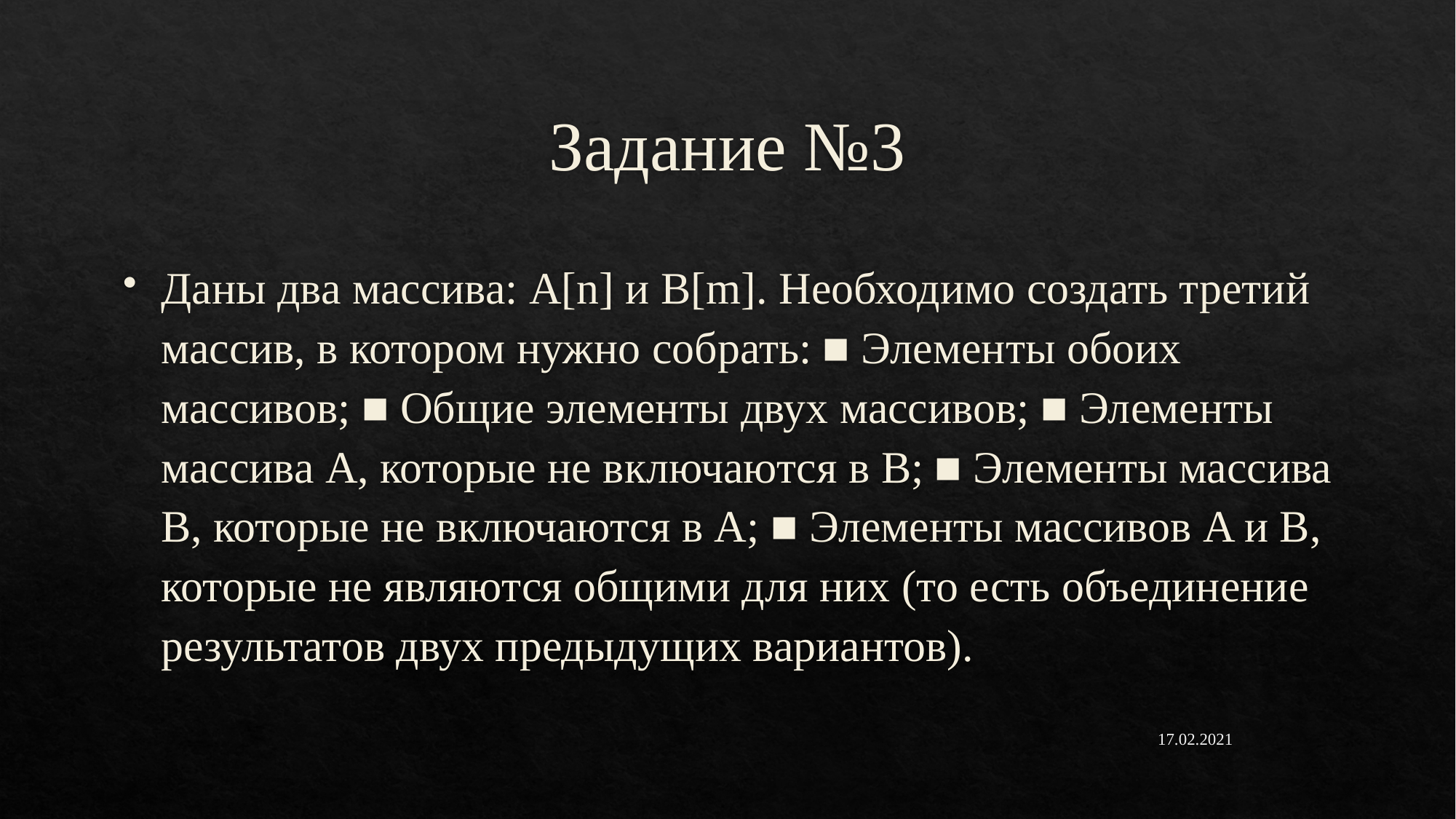

# Задание №3
Даны два массива: А[n] и B[m]. Необходимо создать третий массив, в котором нужно собрать: ■ Элементы обоих массивов; ■ Общие элементы двух массивов; ■ Элементы массива A, которые не включаются в B; ■ Элементы массива B, которые не включаются в A; ■ Элементы массивов A и B, которые не являются общими для них (то есть объединение результатов двух предыдущих вариантов).
17.02.2021